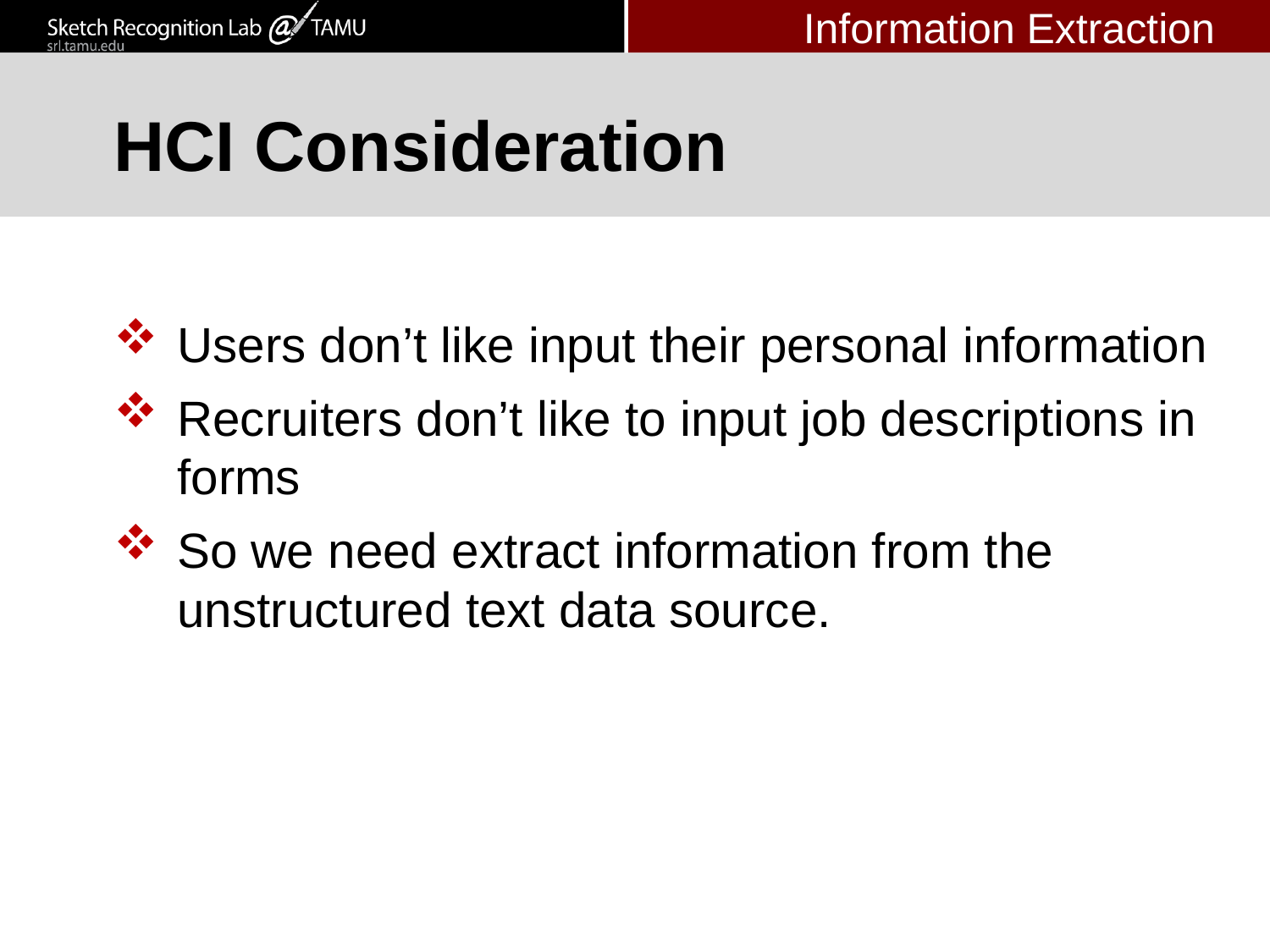

Information Extraction
# HCI Consideration
Users don’t like input their personal information
Recruiters don’t like to input job descriptions in  forms
So we need extract information from the unstructured text data source.